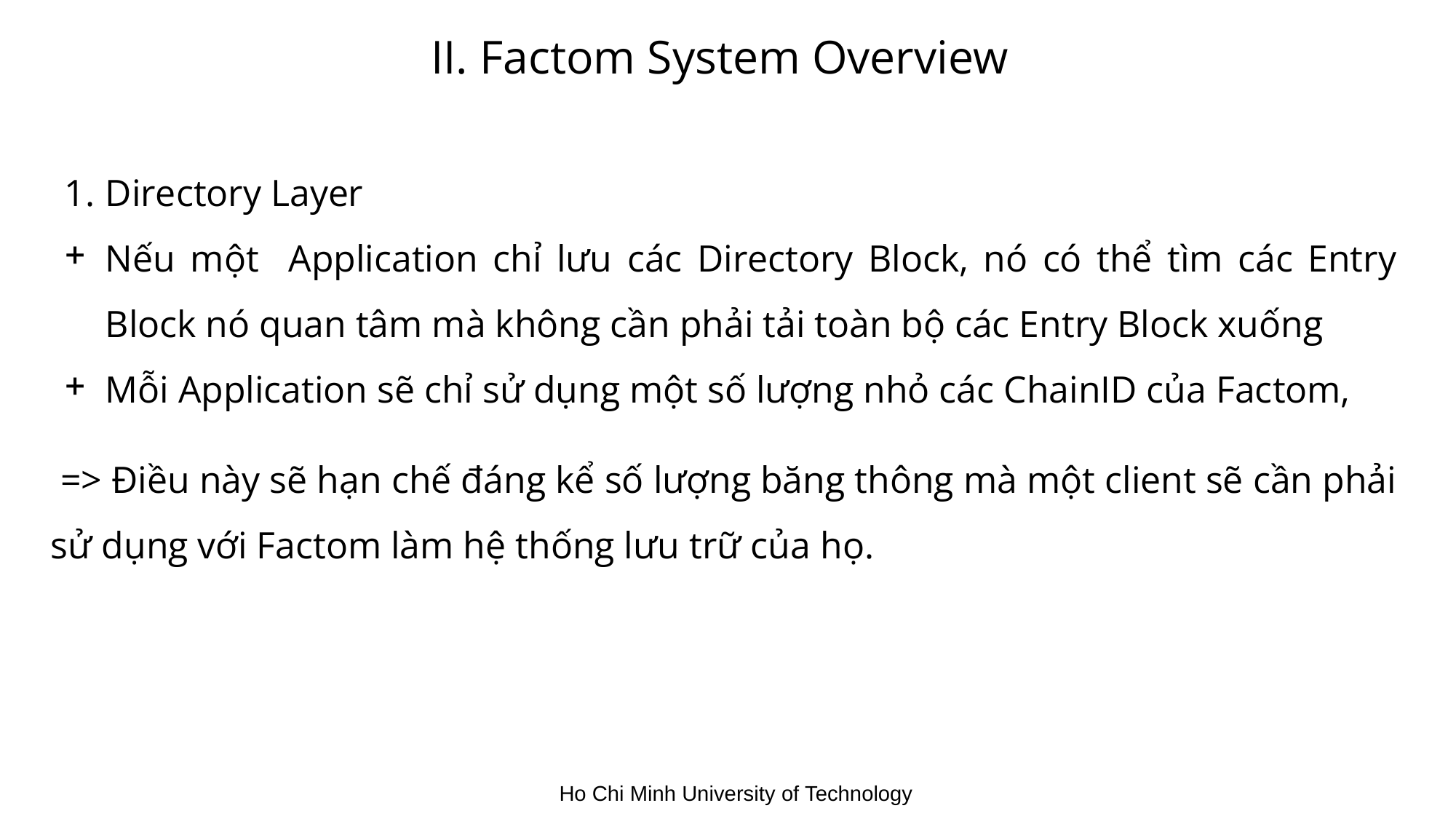

# II. Factom System Overview

Directory Layer
Nếu một  Application chỉ lưu các Directory Block, nó có thể tìm các Entry Block nó quan tâm mà không cần phải tải toàn bộ các Entry Block xuống
Mỗi Application sẽ chỉ sử dụng một số lượng nhỏ các ChainID của Factom,
 => Điều này sẽ hạn chế đáng kể số lượng băng thông mà một client sẽ cần phải sử dụng với Factom làm hệ thống lưu trữ của họ.

18
Ho Chi Minh University of Technology